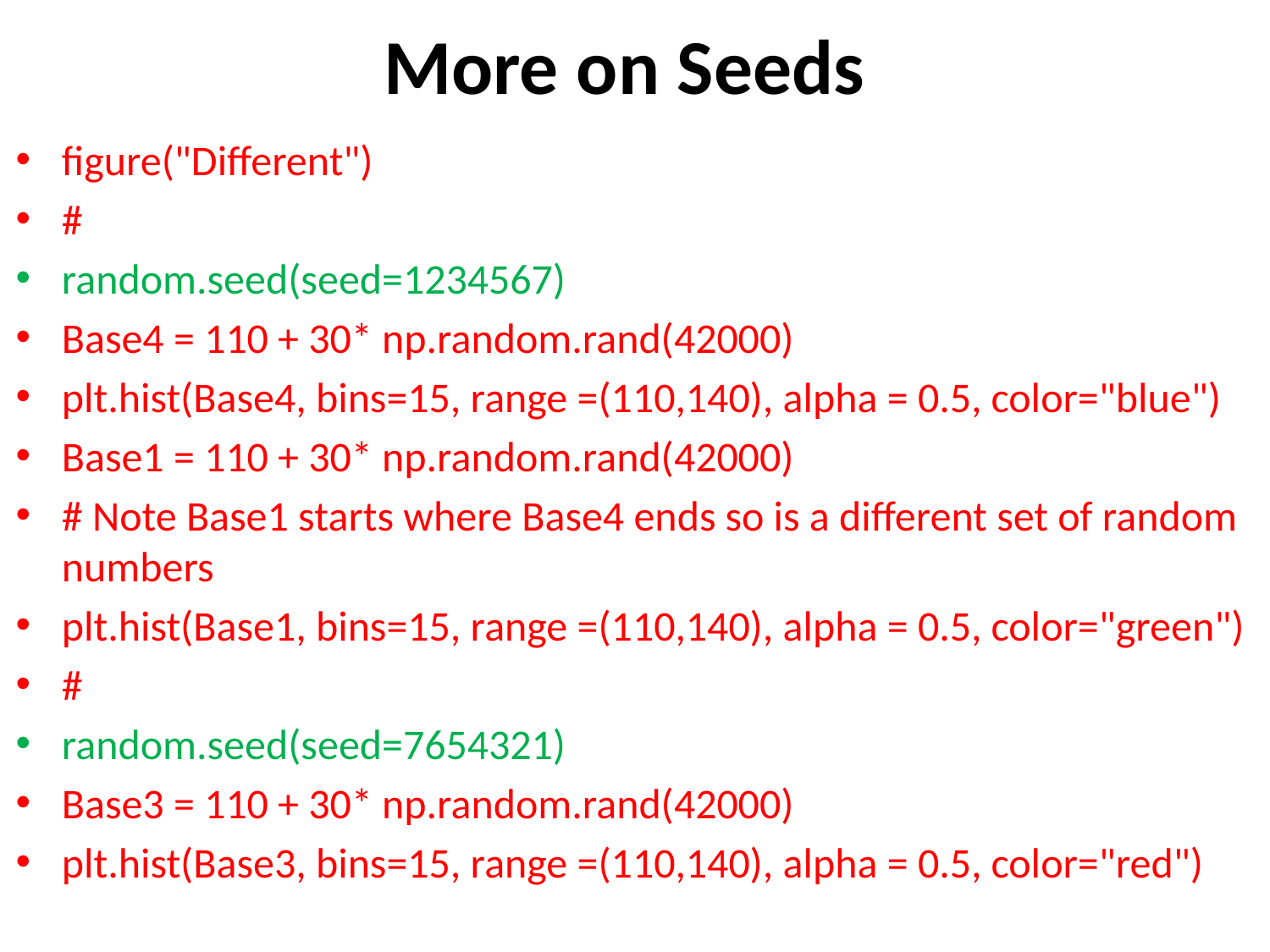

# More on Seeds
figure("Different")
#
random.seed(seed=1234567)
Base4 = 110 + 30* np.random.rand(42000)
plt.hist(Base4, bins=15, range =(110,140), alpha = 0.5, color="blue")
Base1 = 110 + 30* np.random.rand(42000)
# Note Base1 starts where Base4 ends so is a different set of random numbers
plt.hist(Base1, bins=15, range =(110,140), alpha = 0.5, color="green")
#
random.seed(seed=7654321)
Base3 = 110 + 30* np.random.rand(42000)
plt.hist(Base3, bins=15, range =(110,140), alpha = 0.5, color="red")